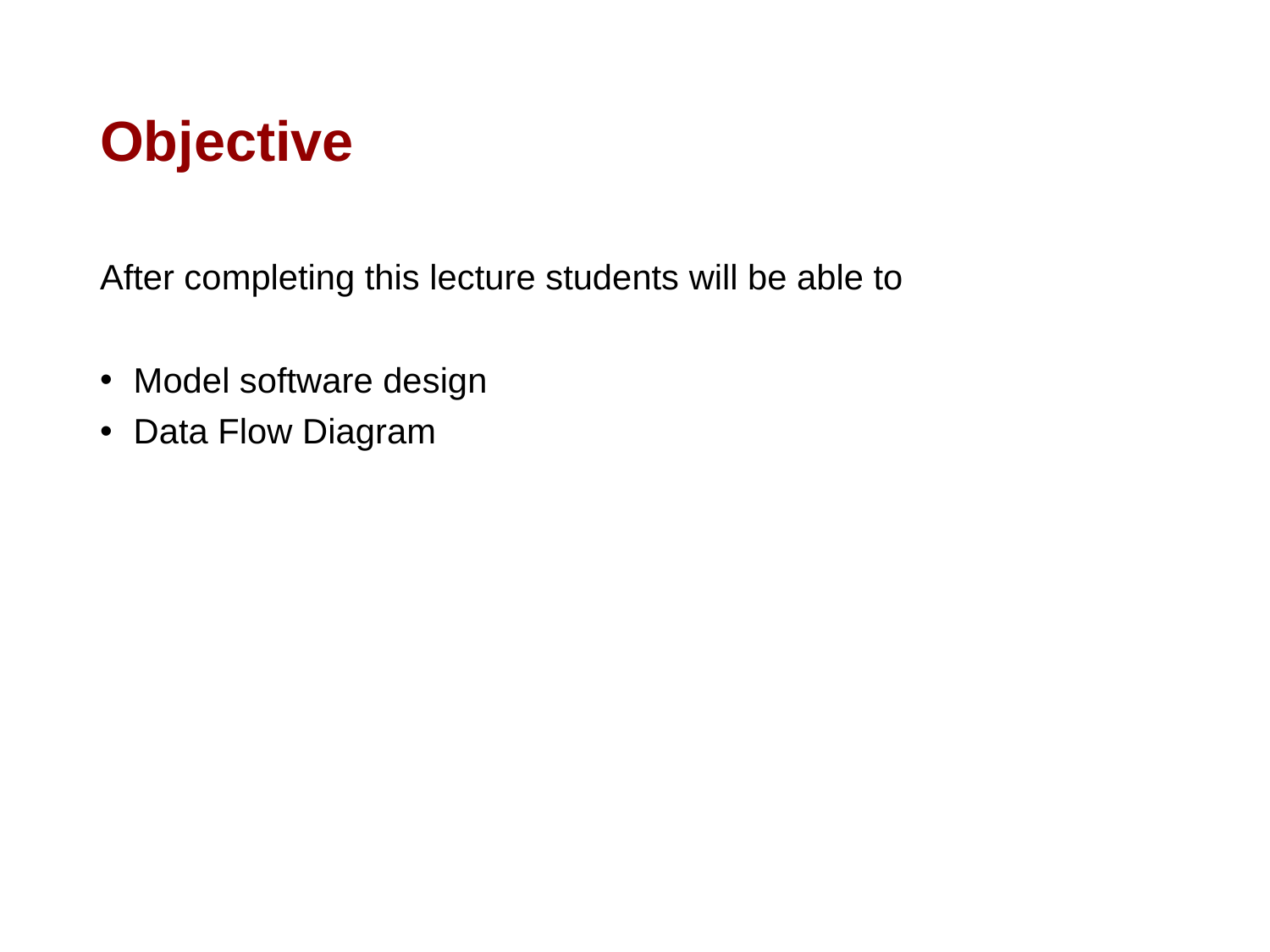

# Objective
After completing this lecture students will be able to

 Model software design
 Data Flow Diagram